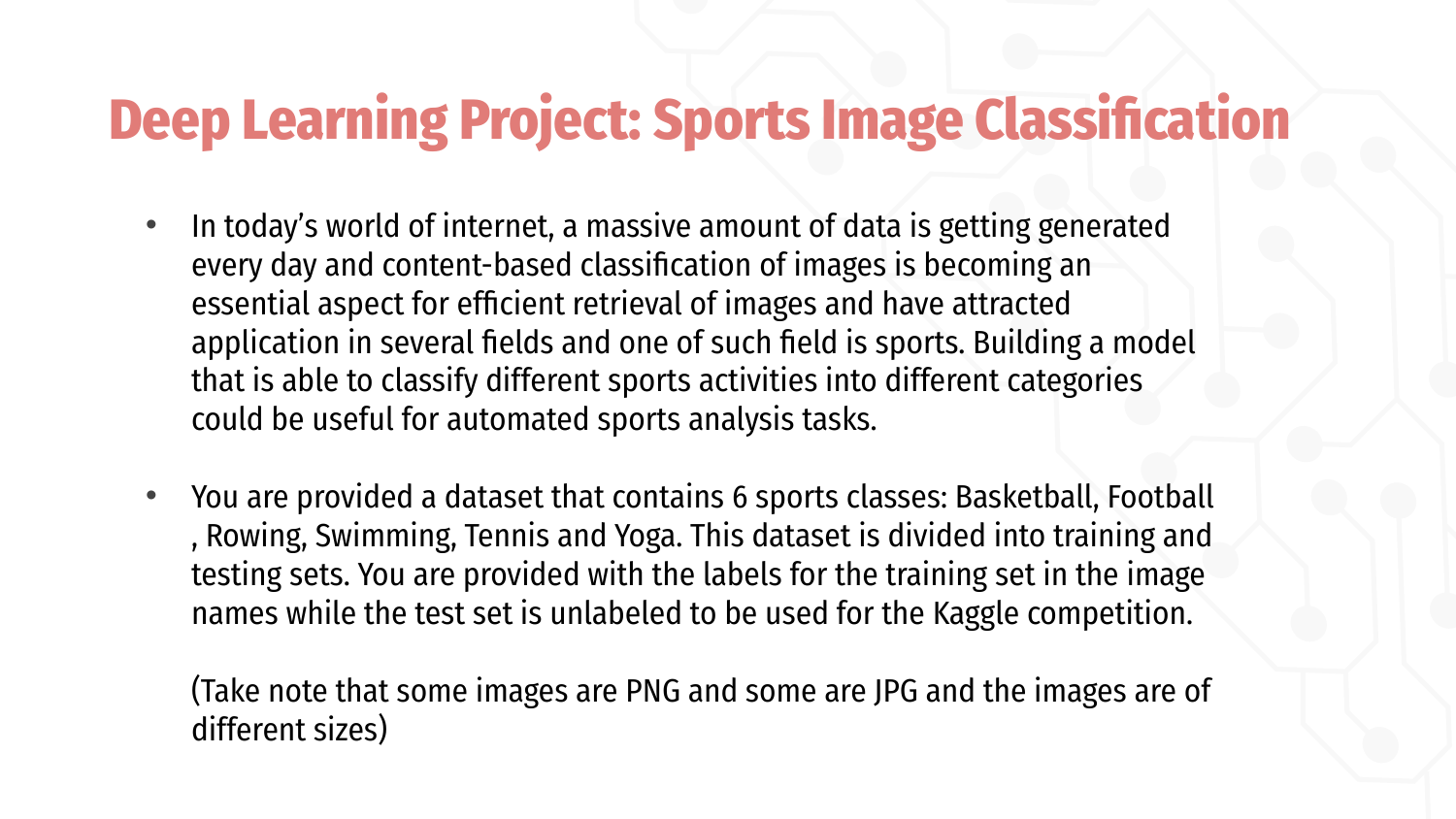

# Deep Learning Project: Sports Image Classification
In today’s world of internet, a massive amount of data is getting generated every day and content-based classification of images is becoming an essential aspect for efficient retrieval of images and have attracted application in several fields and one of such field is sports. Building a model that is able to classify different sports activities into different categories could be useful for automated sports analysis tasks.

You are provided a dataset that contains 6 sports classes: Basketball, Football , Rowing, Swimming, Tennis and Yoga. This dataset is divided into training and testing sets. You are provided with the labels for the training set in the image names while the test set is unlabeled to be used for the Kaggle competition.
(Take note that some images are PNG and some are JPG and the images are of different sizes)